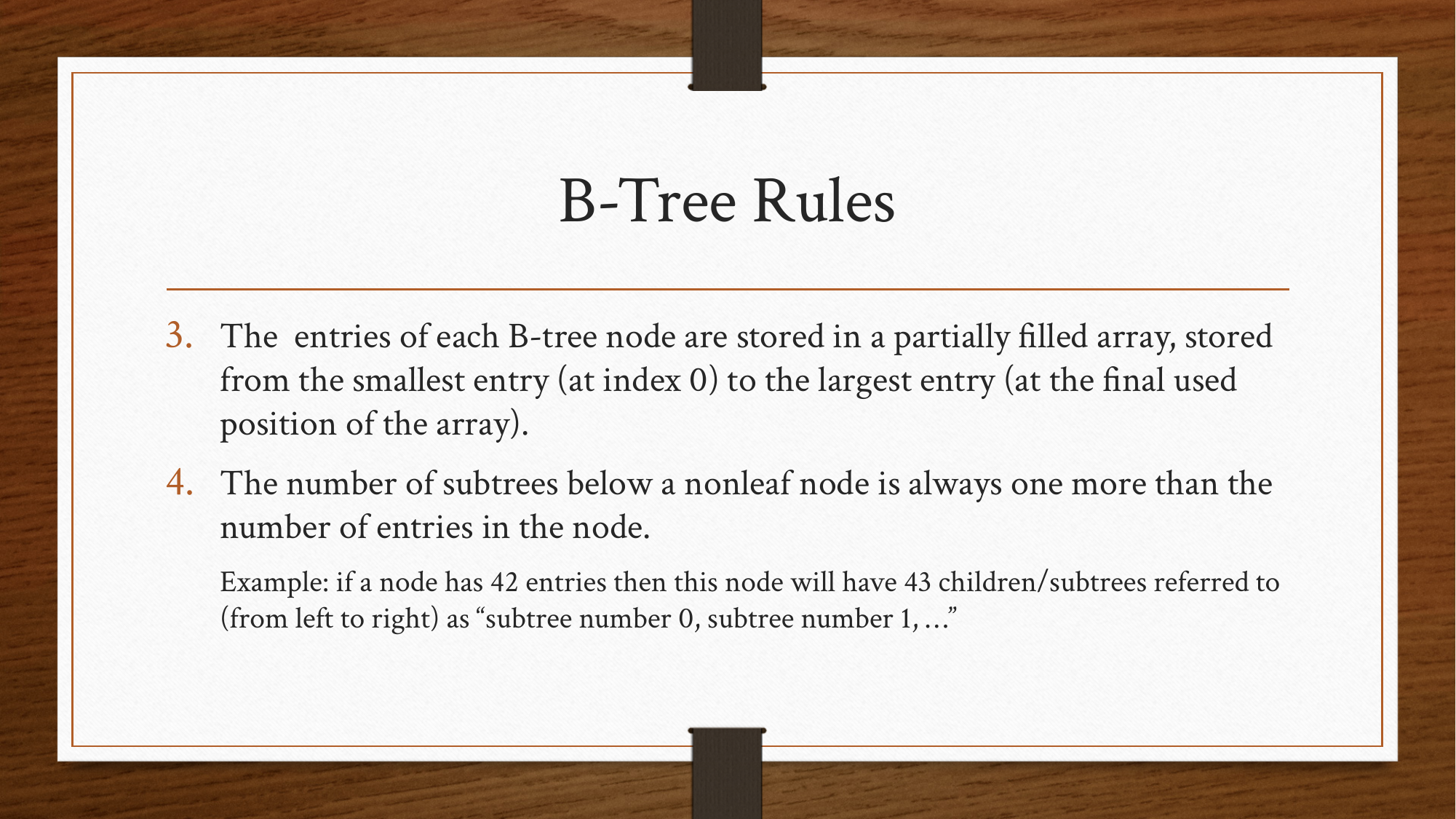

# B-Tree Rules
The  entries of each B-tree node are stored in a partially filled array, stored from the smallest entry (at index 0) to the largest entry (at the final used position of the array).
The number of subtrees below a nonleaf node is always one more than the number of entries in the node.
Example: if a node has 42 entries then this node will have 43 children/subtrees referred to (from left to right) as “subtree number 0, subtree number 1, …”